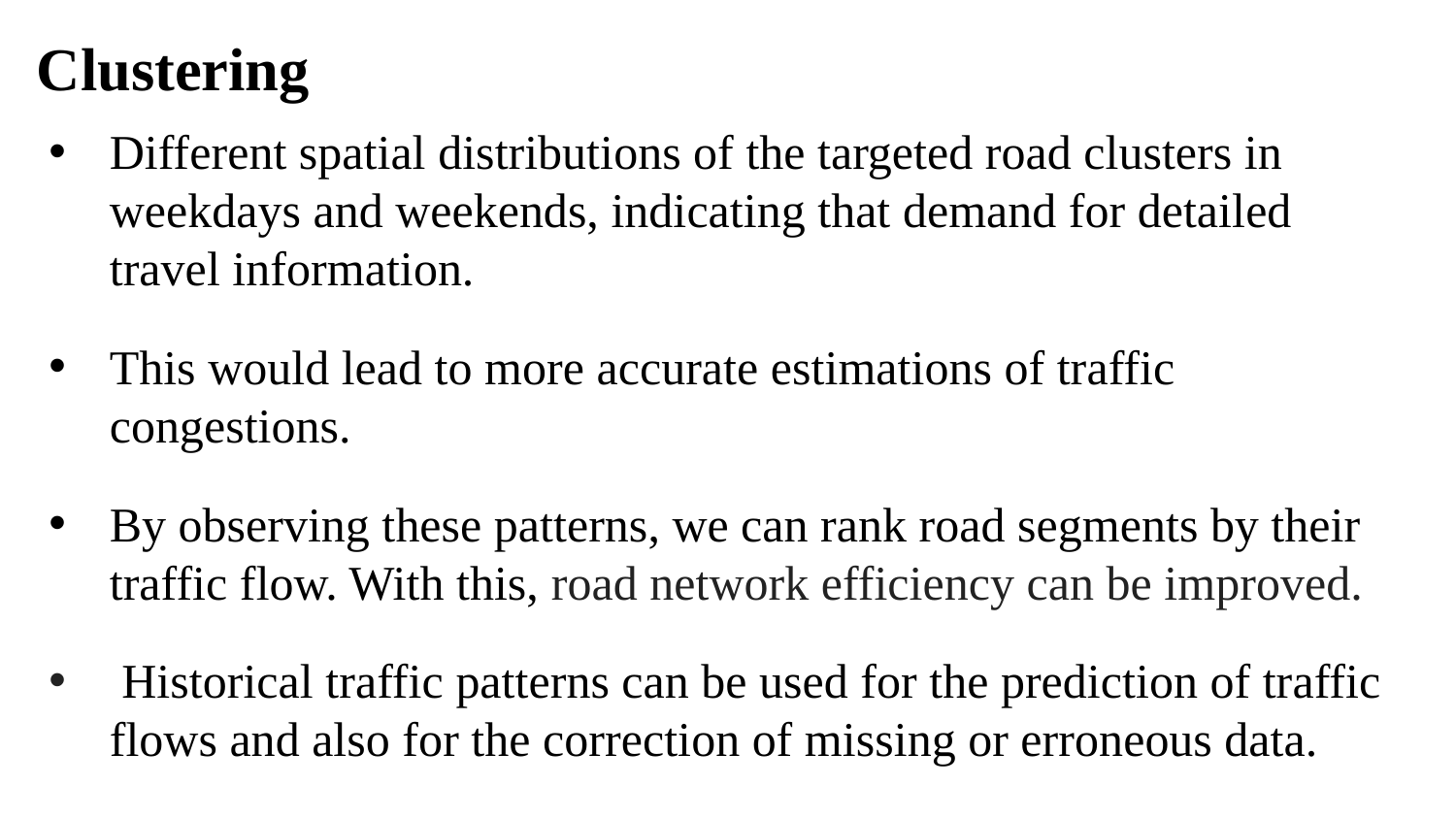

Clustering
Different spatial distributions of the targeted road clusters in weekdays and weekends, indicating that demand for detailed travel information.
This would lead to more accurate estimations of traffic congestions.
By observing these patterns, we can rank road segments by their traffic flow. With this, road network efficiency can be improved.
 Historical traffic patterns can be used for the prediction of traffic flows and also for the correction of missing or erroneous data.